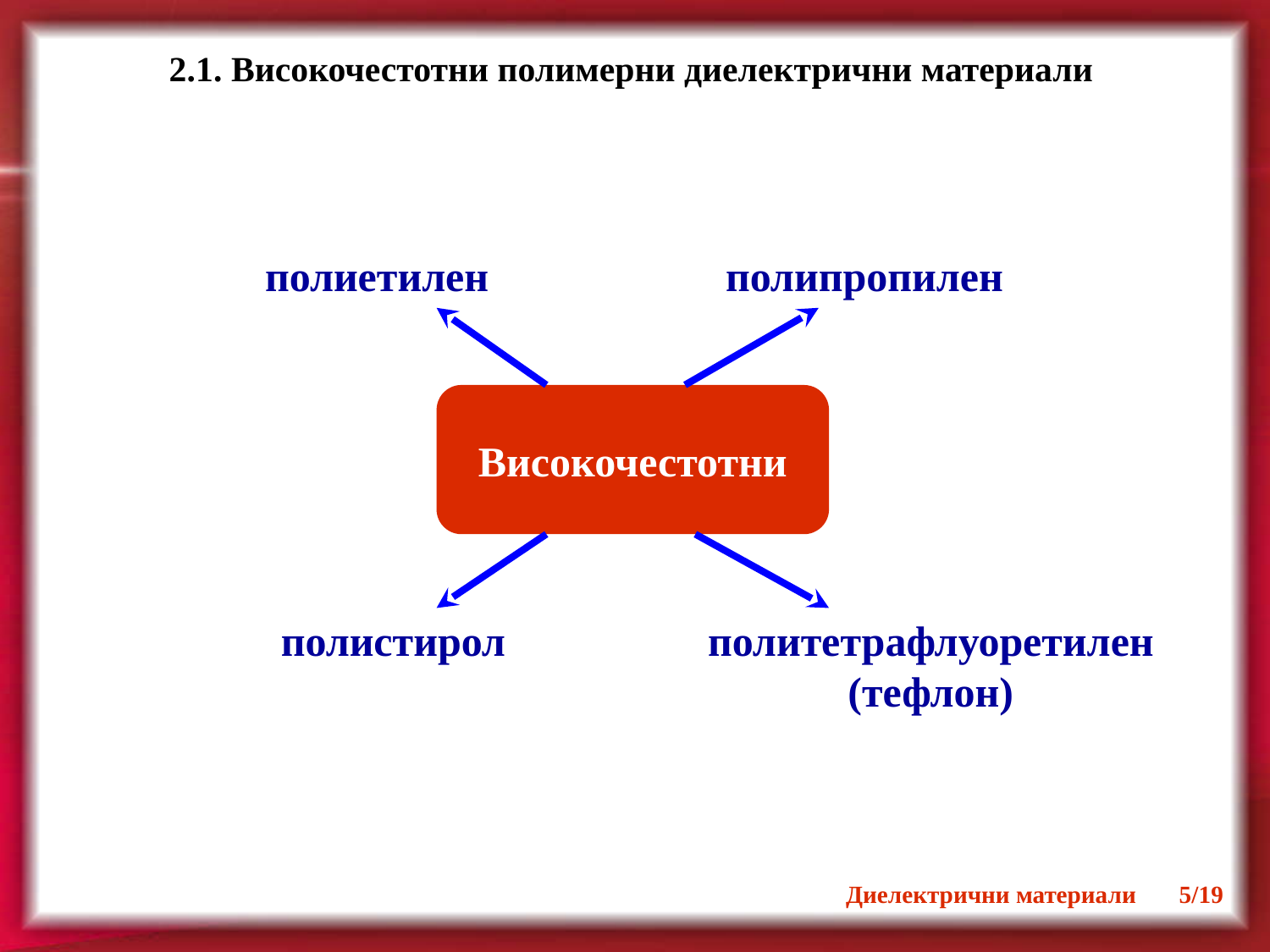

2.1. Високочестотни полимерни диелектрични материали
полиетилен
полипропилен
Високочестотни
полистирол
политетрафлуоретилен
(тефлон)

Диелектрични материали       5/19